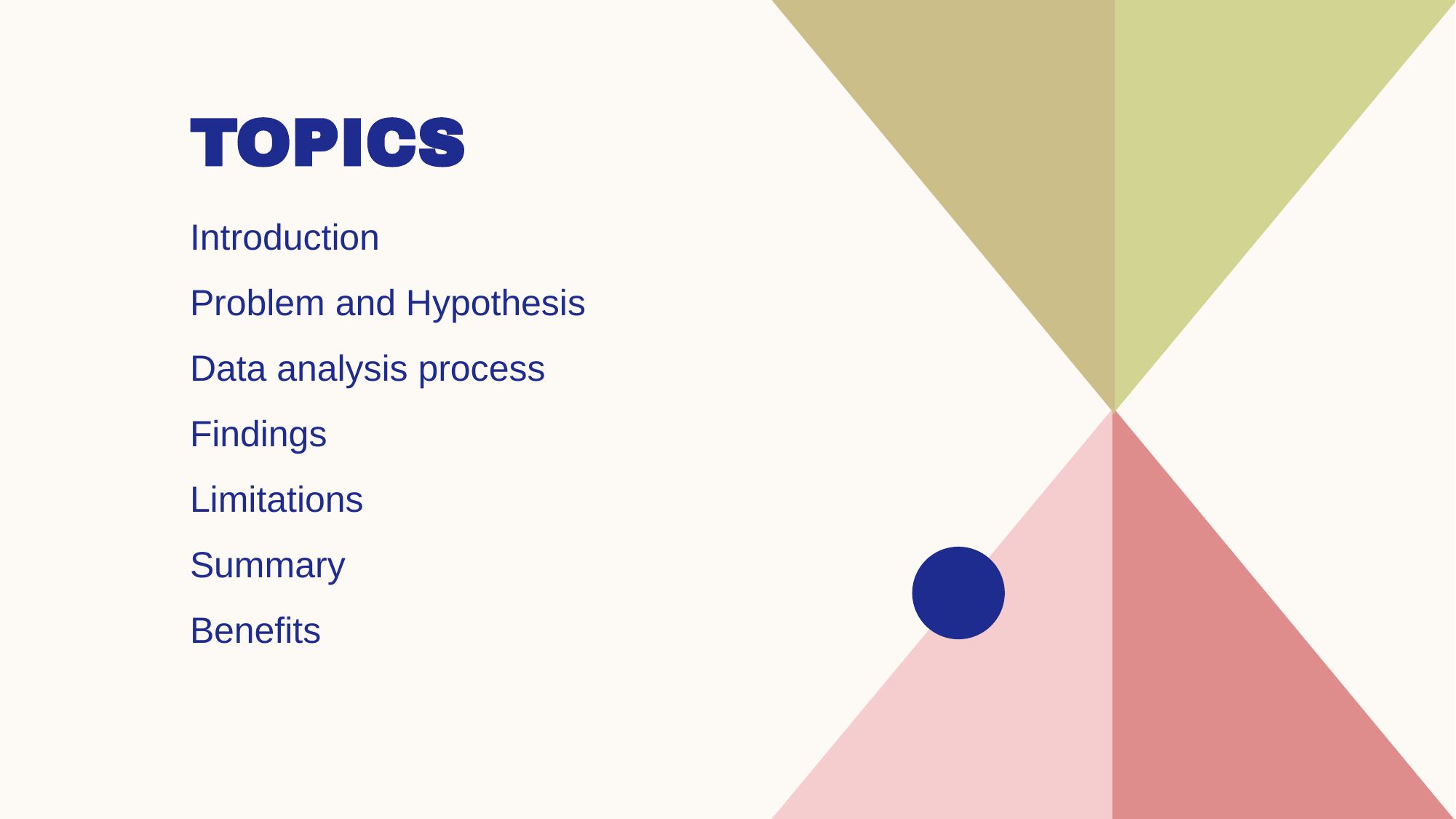

# Topics
Introduction​
Problem and Hypothesis
​Data analysis process
Findings
​Limitations
Summary
Benefits​